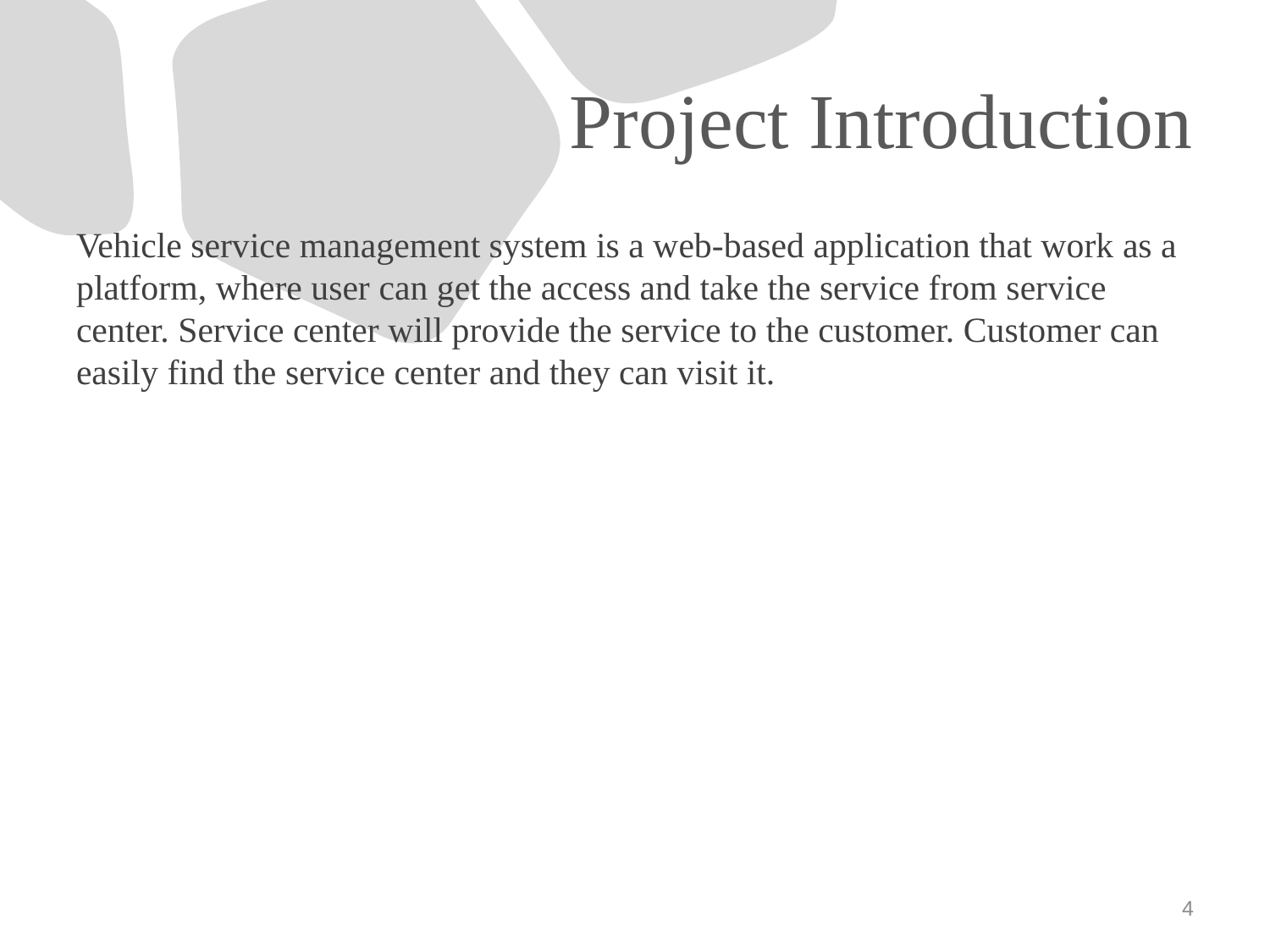

# Project Introduction
Vehicle service management system is a web-based application that work as a platform, where user can get the access and take the service from service center. Service center will provide the service to the customer. Customer can easily find the service center and they can visit it.

4